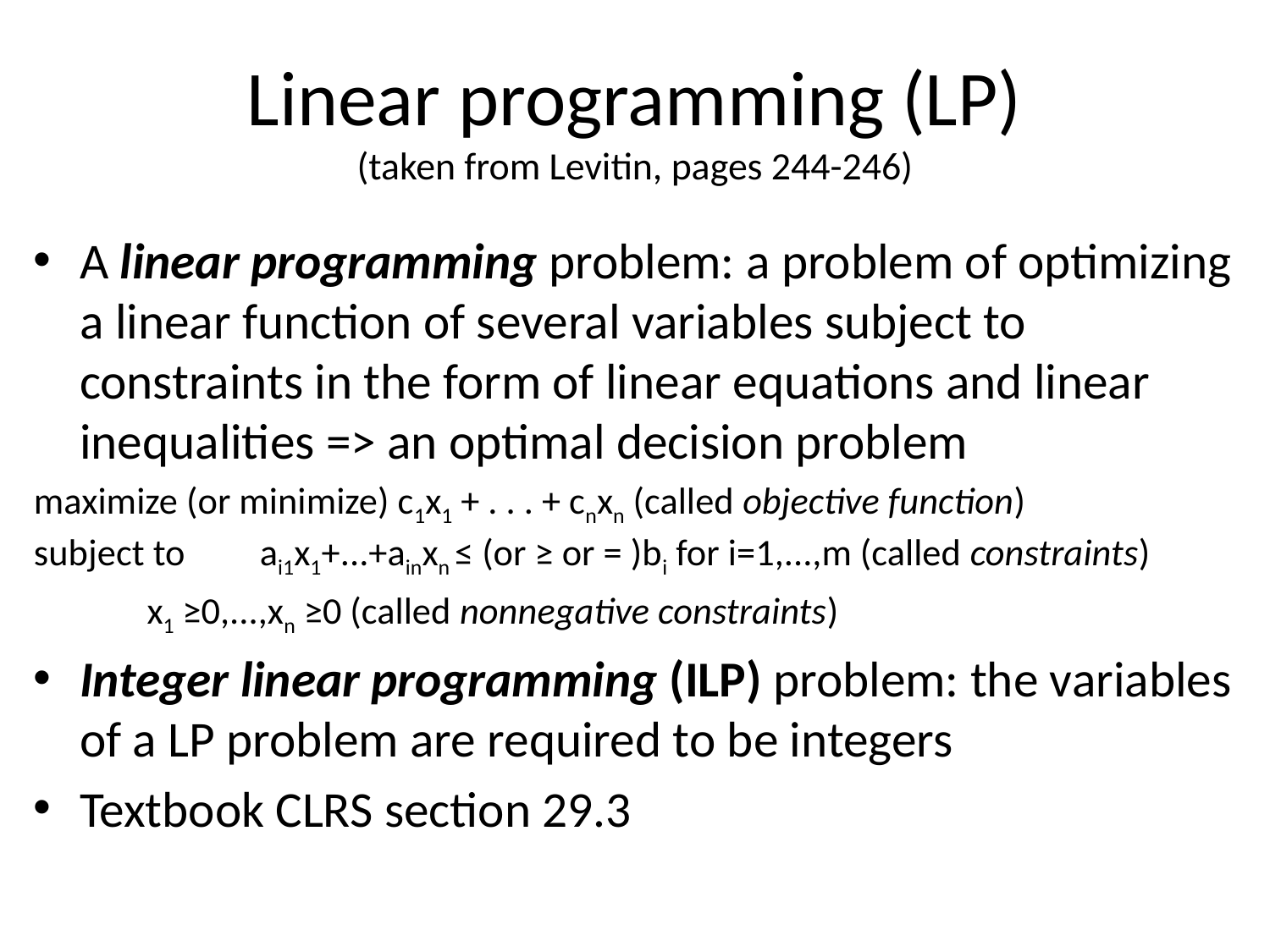

# Linear programming (LP) (taken from Levitin, pages 244-246)
A linear programming problem: a problem of optimizing a linear function of several variables subject to constraints in the form of linear equations and linear inequalities => an optimal decision problem
maximize (or minimize) c1x1 + . . . + cnxn (called objective function)
subject to 	ai1x1+...+ainxn ≤ (or ≥ or = )bi for i=1,...,m (called constraints)
		x1 ≥0,...,xn ≥0 (called nonnegative constraints)
Integer linear programming (ILP) problem: the variables of a LP problem are required to be integers
Textbook CLRS section 29.3